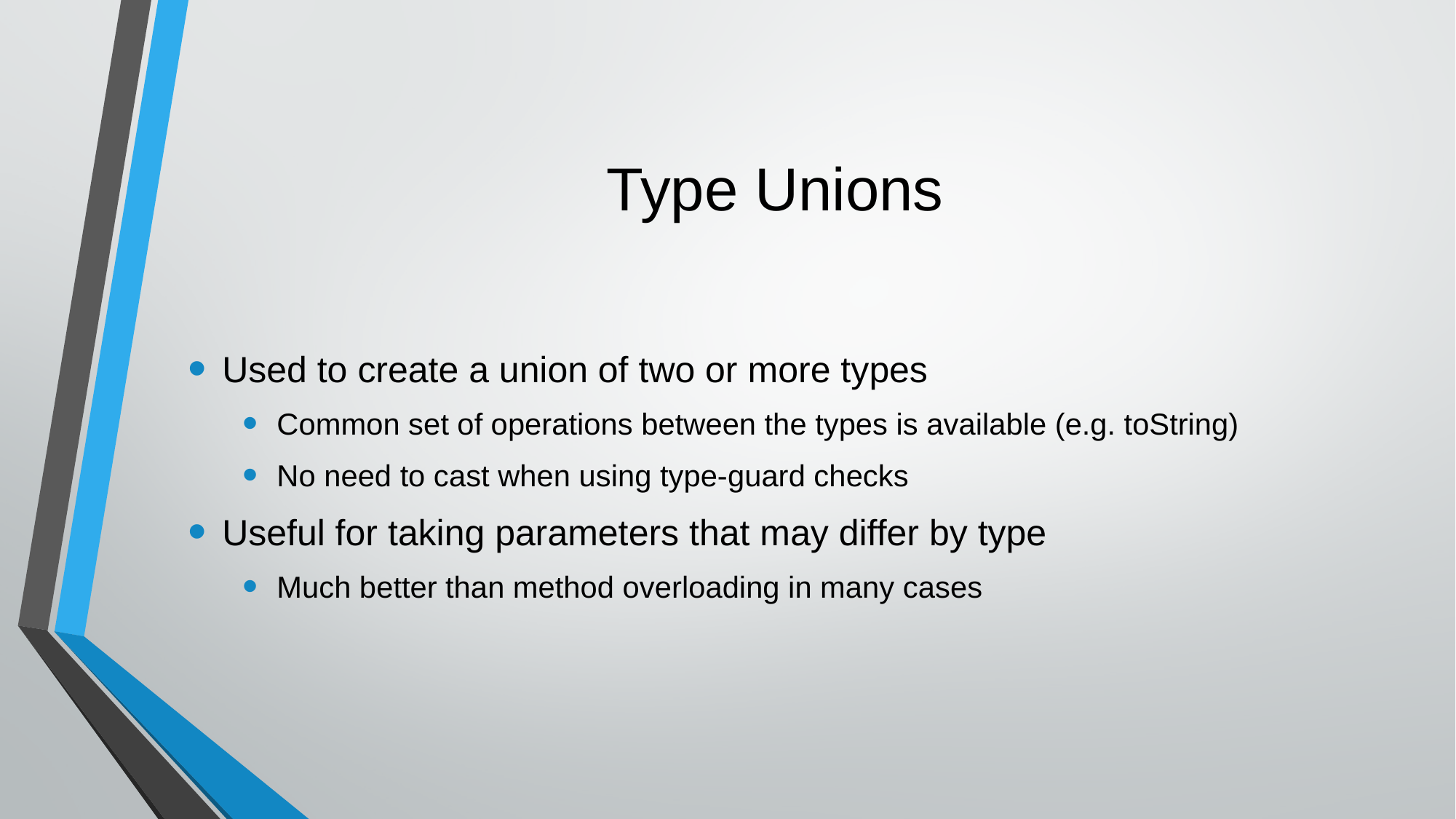

# Type Unions
Used to create a union of two or more types
Common set of operations between the types is available (e.g. toString)
No need to cast when using type-guard checks
Useful for taking parameters that may differ by type
Much better than method overloading in many cases